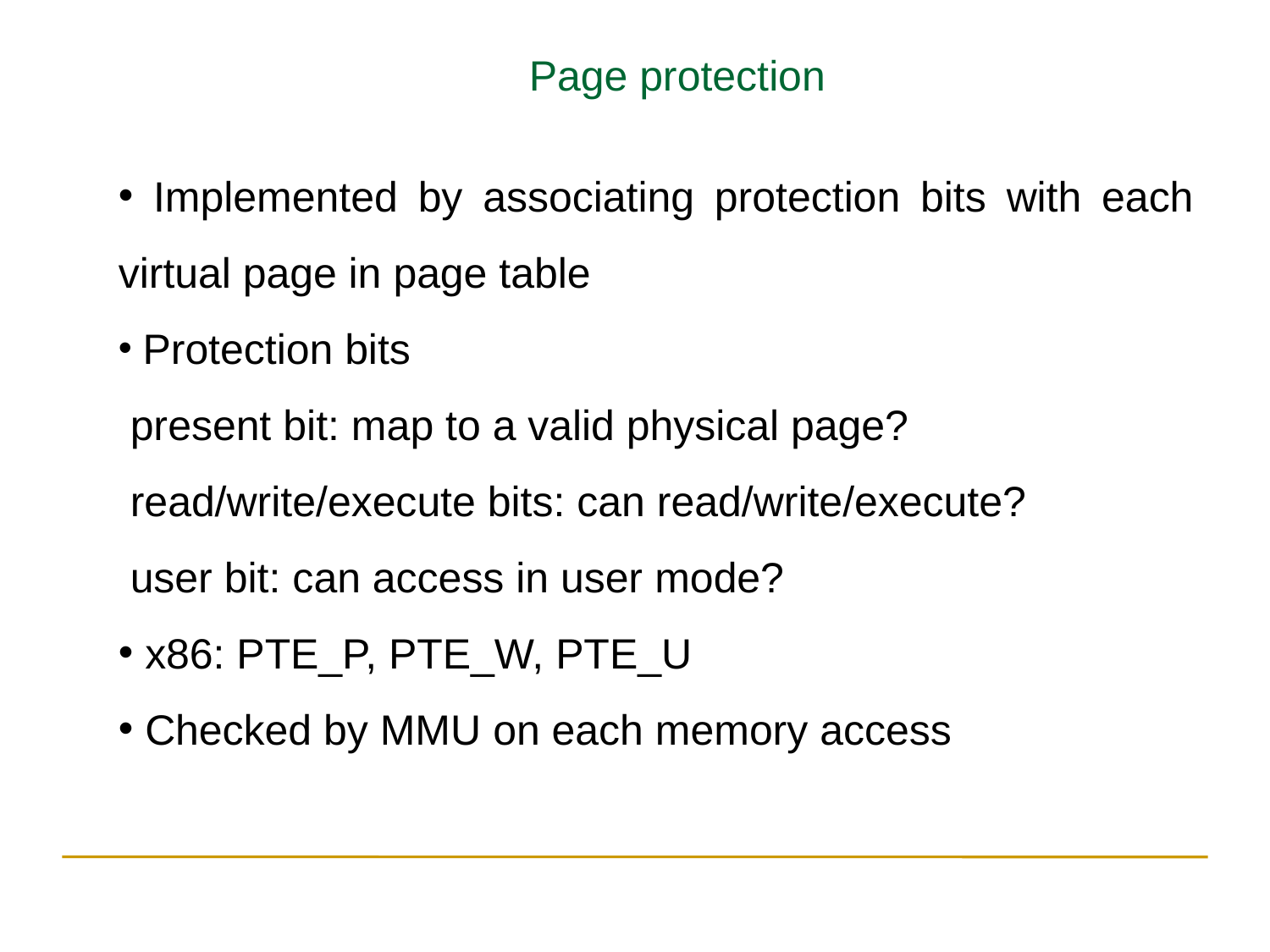

Page protection
 Implemented by associating protection bits with each virtual page in page table
 Protection bits
 present bit: map to a valid physical page?
 read/write/execute bits: can read/write/execute?
 user bit: can access in user mode?
 x86: PTE_P, PTE_W, PTE_U
 Checked by MMU on each memory access